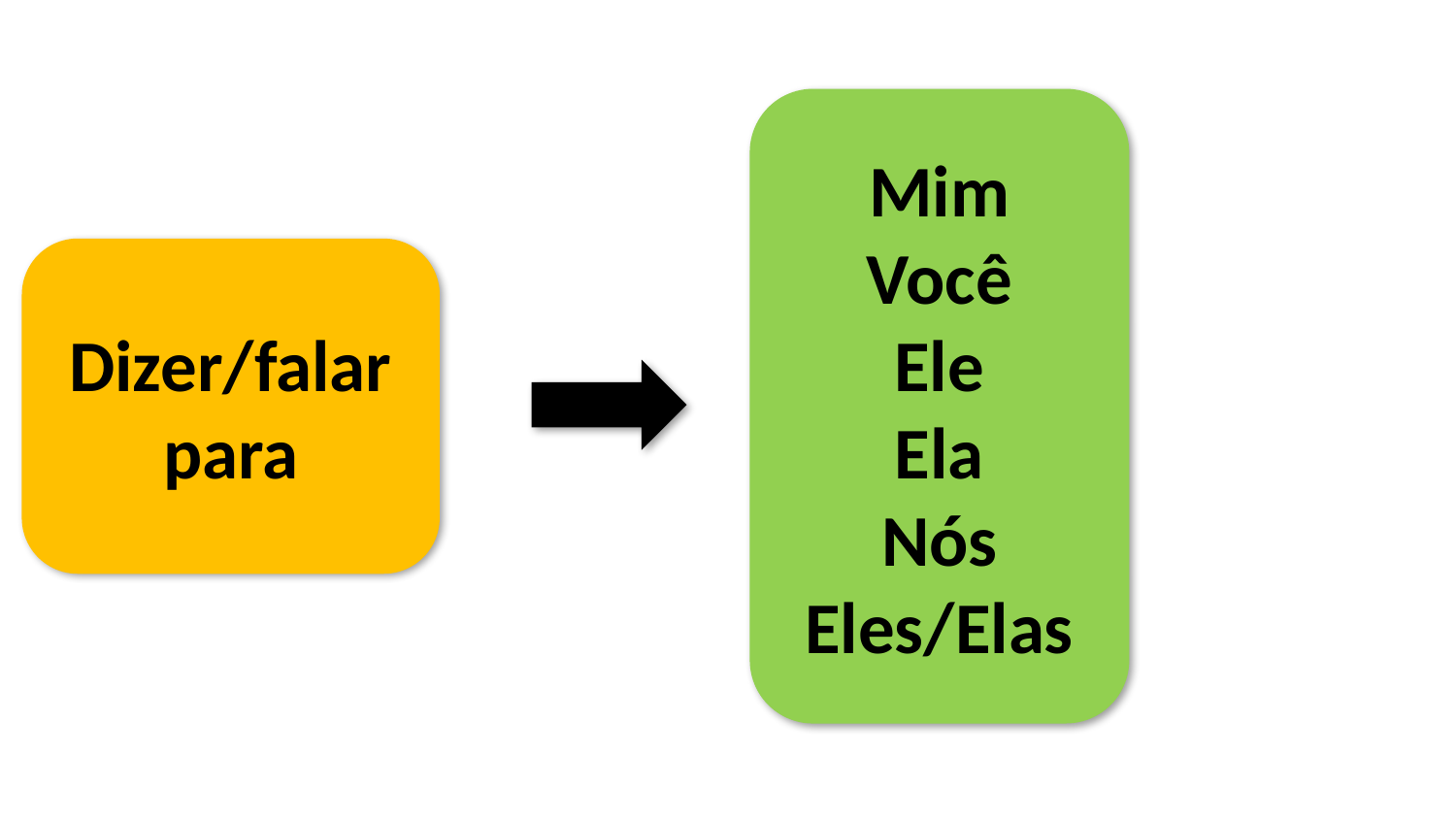

Mim
Você
Ele
Ela
Nós
Eles/Elas
Dizer/falar para